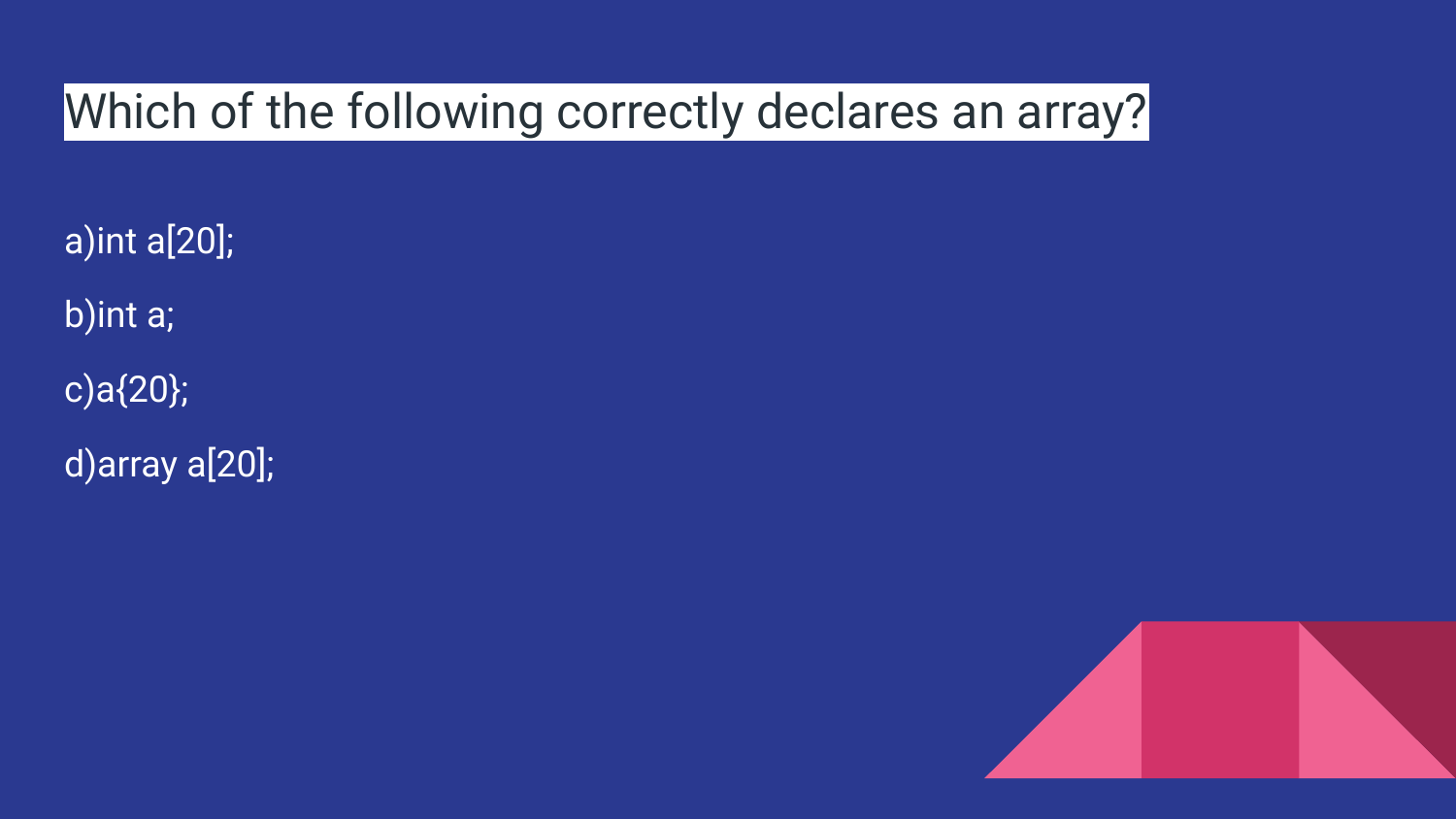

# Which of the following correctly declares an array?
a)int a[20];
b)int a;
c)a{20};
d)array a[20];